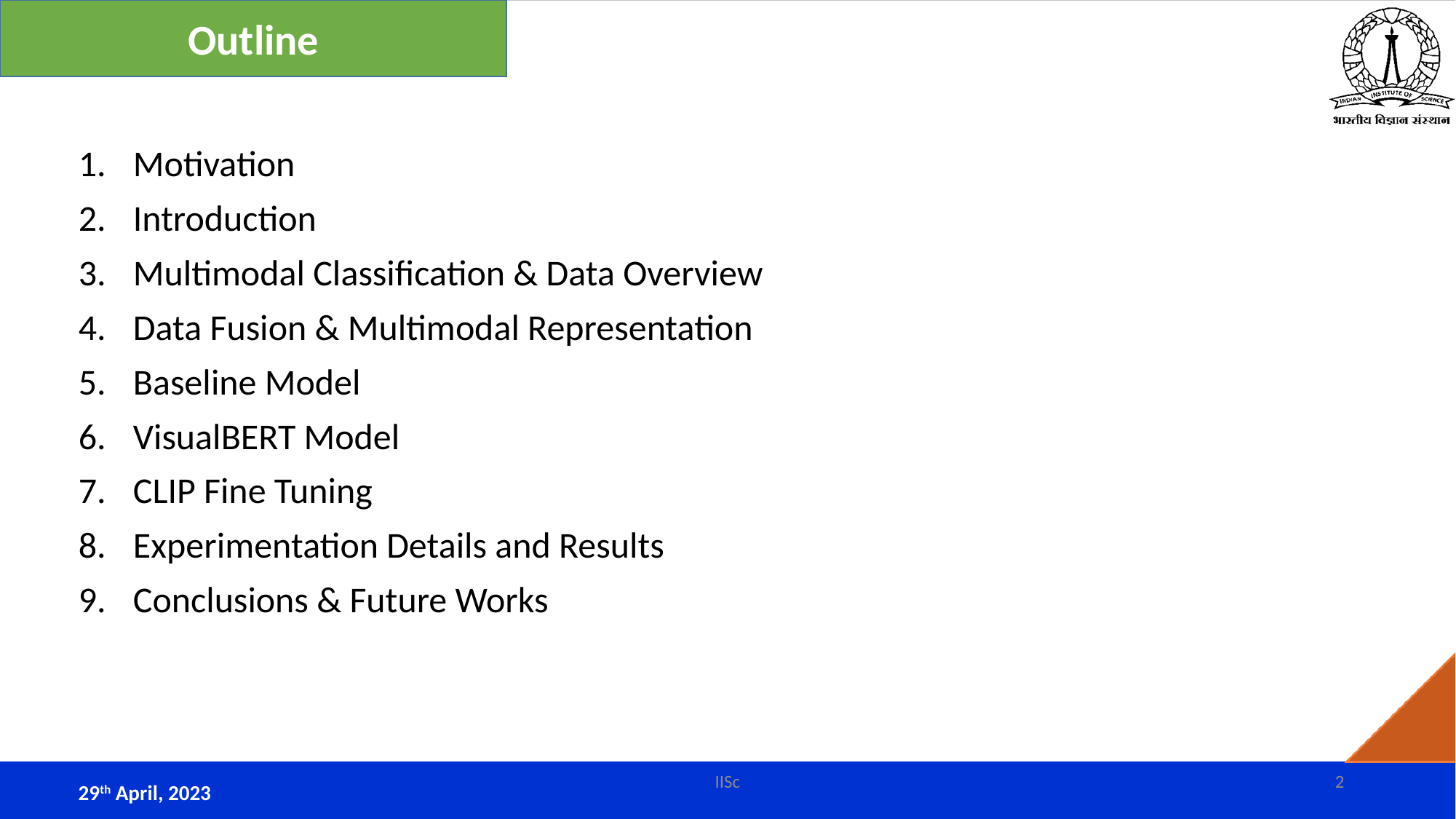

Outline
Motivation
Introduction
Multimodal Classification & Data Overview
Data Fusion & Multimodal Representation
Baseline Model
VisualBERT Model
CLIP Fine Tuning
Experimentation Details and Results
Conclusions & Future Works
IISc
2
29th April, 2023